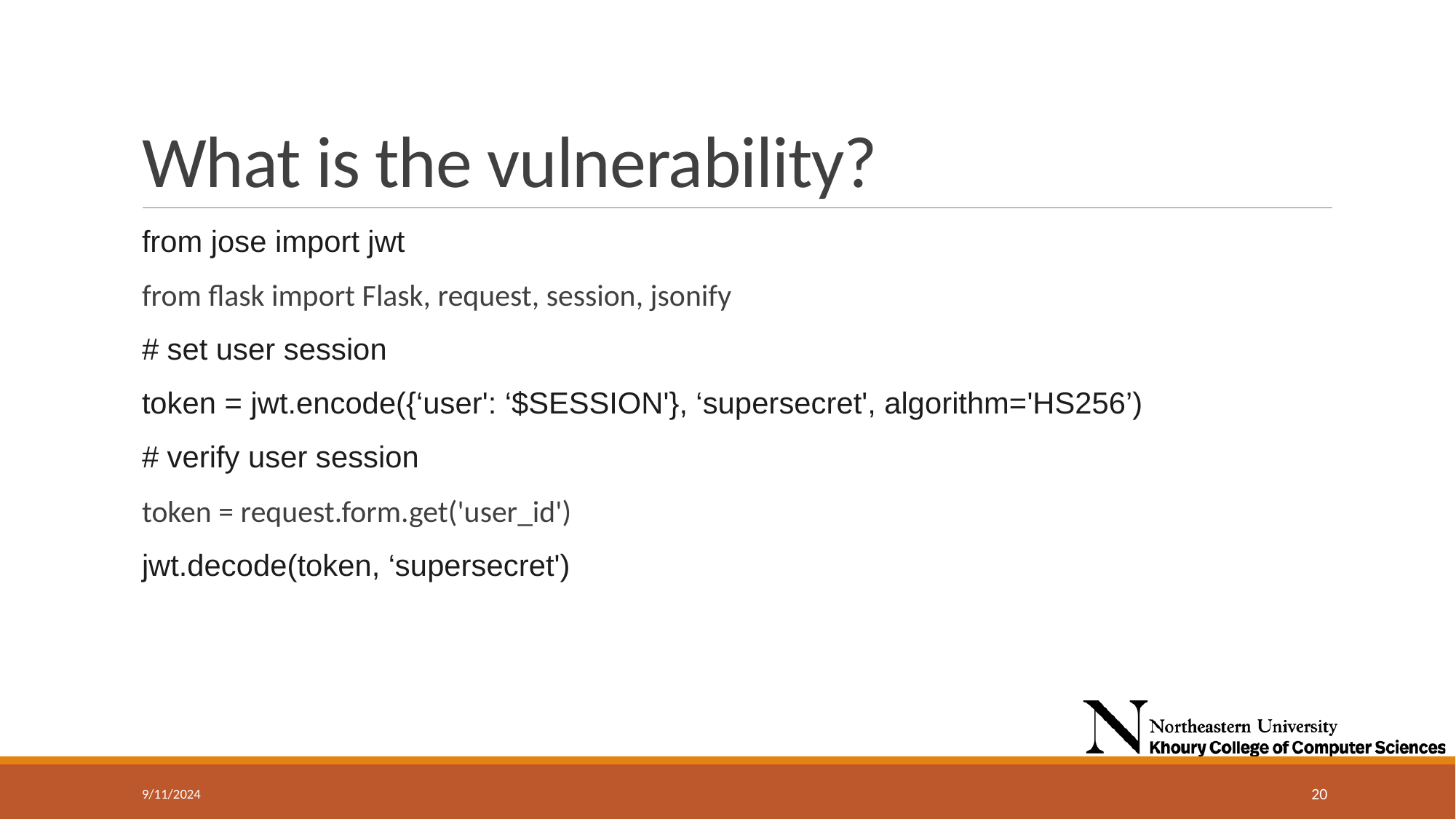

# What is the vulnerability?
from jose import jwt
from flask import Flask, request, session, jsonify
# set user session
token = jwt.encode({‘user': ‘$SESSION'}, ‘supersecret', algorithm='HS256’)
# verify user session
token = request.form.get('user_id')
jwt.decode(token, ‘supersecret')
9/11/2024
20